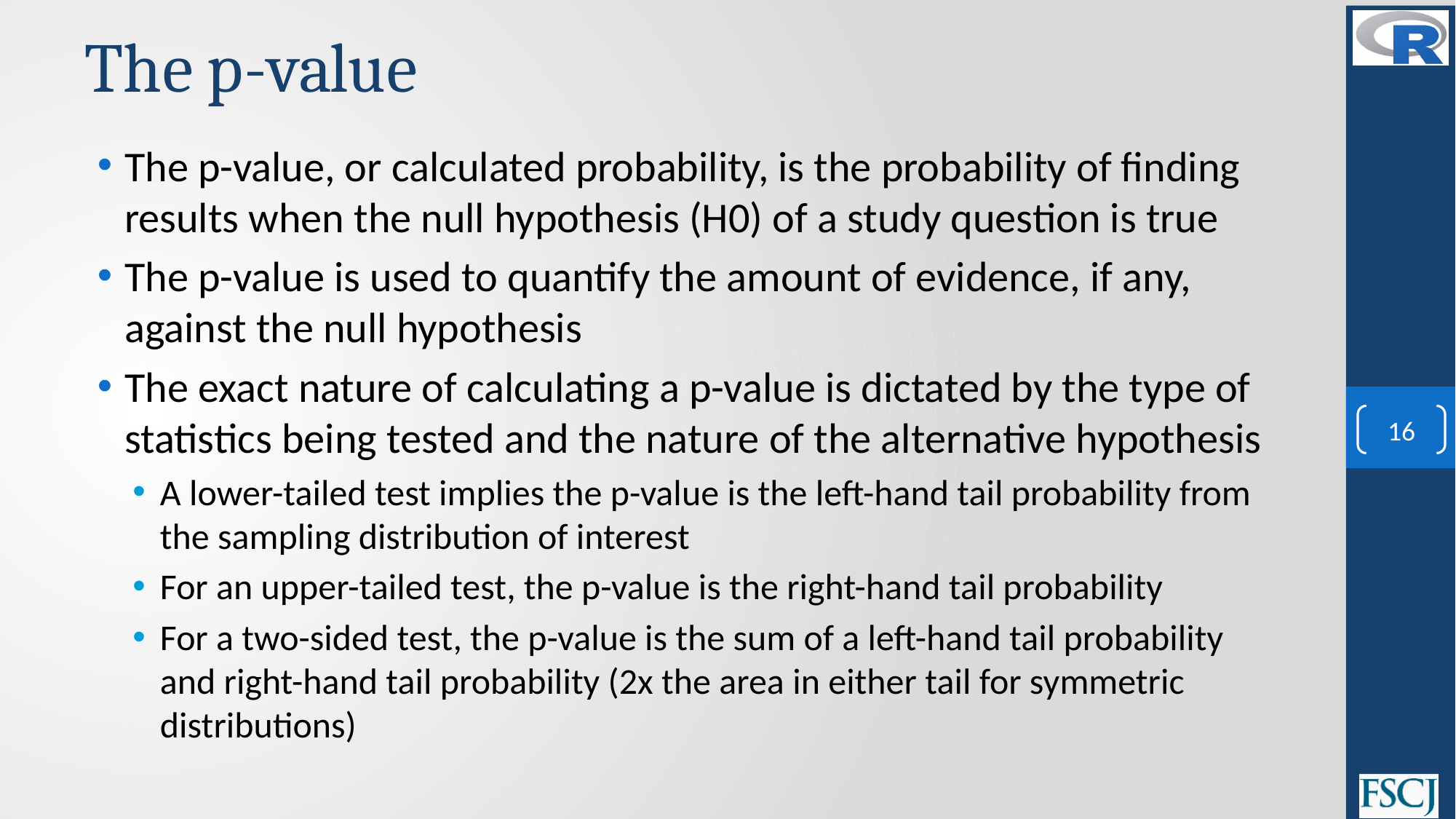

# The p-value
The p-value, or calculated probability, is the probability of finding results when the null hypothesis (H0) of a study question is true
The p-value is used to quantify the amount of evidence, if any, against the null hypothesis
The exact nature of calculating a p-value is dictated by the type of statistics being tested and the nature of the alternative hypothesis
A lower-tailed test implies the p-value is the left-hand tail probability from the sampling distribution of interest
For an upper-tailed test, the p-value is the right-hand tail probability
For a two-sided test, the p-value is the sum of a left-hand tail probability and right-hand tail probability (2x the area in either tail for symmetric distributions)
16